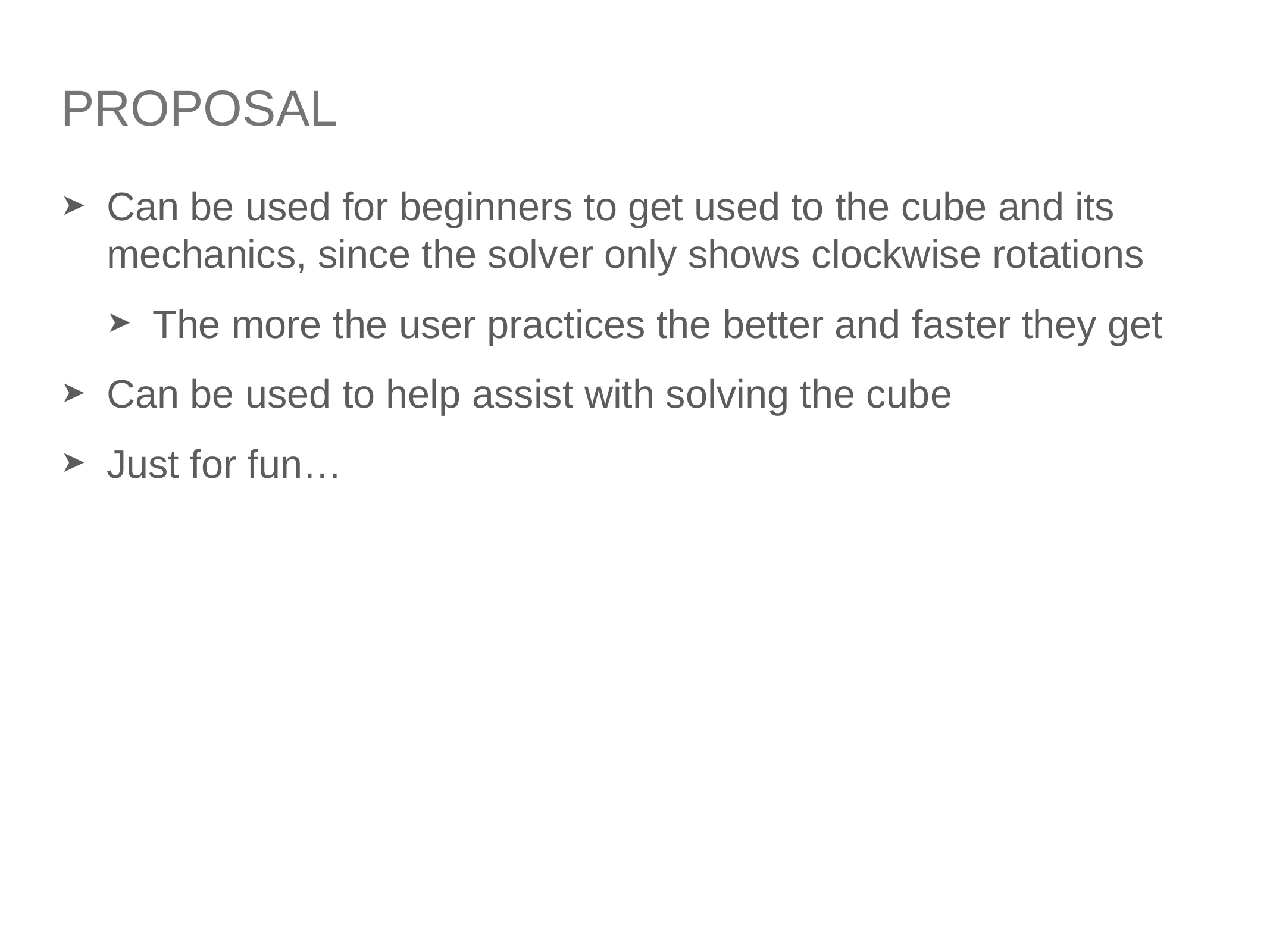

# Proposal

Can be used for beginners to get used to the cube and its mechanics, since the solver only shows clockwise rotations
The more the user practices the better and faster they get
Can be used to help assist with solving the cube
Just for fun…